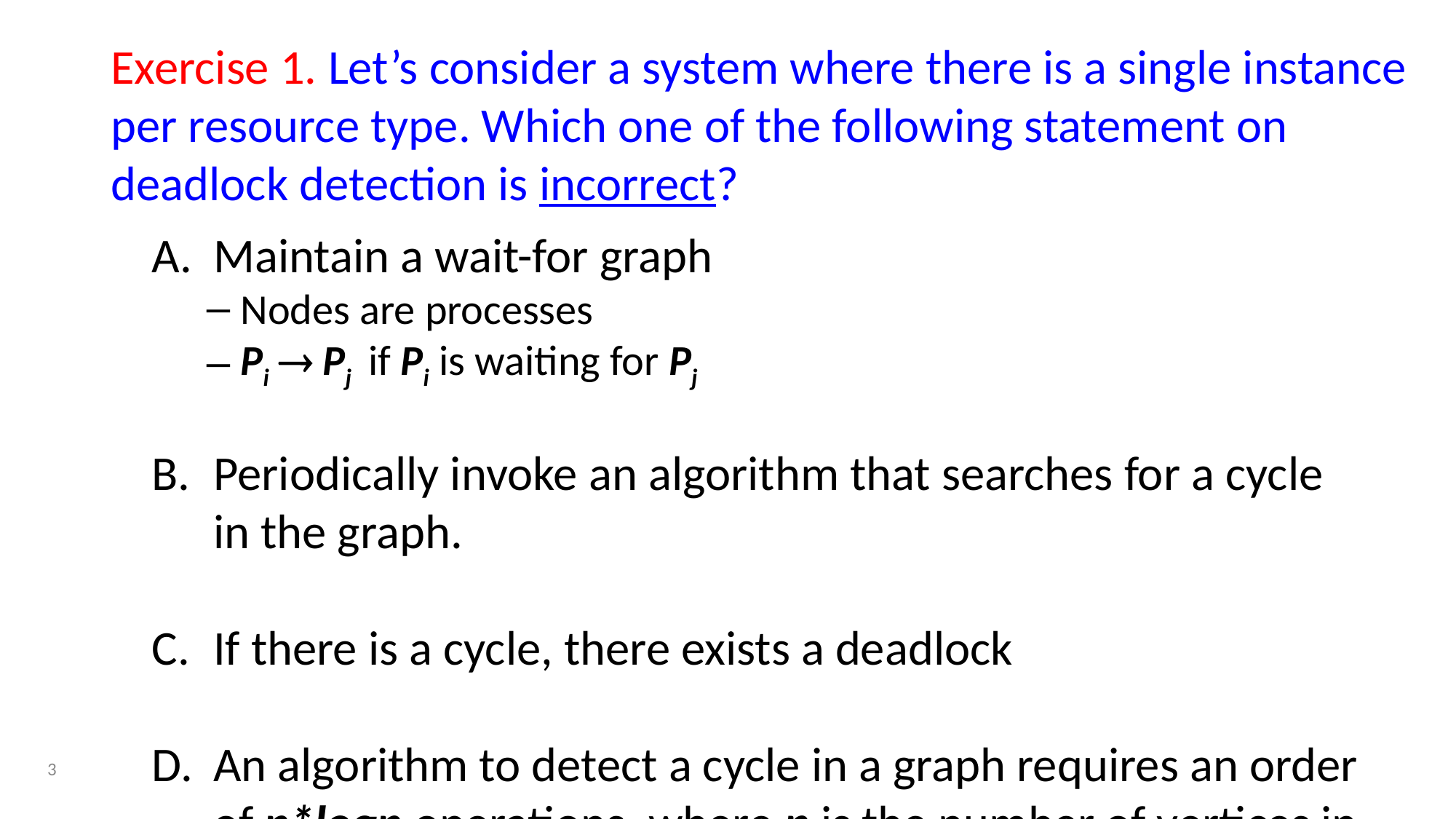

# Exercise 1. Let’s consider a system where there is a single instance per resource type. Which one of the following statement on deadlock detection is incorrect?
Maintain a wait-for graph
Nodes are processes
Pi → Pj   if Pi is waiting for Pj
Periodically invoke an algorithm that searches for a cycle in the graph.

If there is a cycle, there exists a deadlock

An algorithm to detect a cycle in a graph requires an order of n*logn operations, where n is the number of vertices in the graph
3